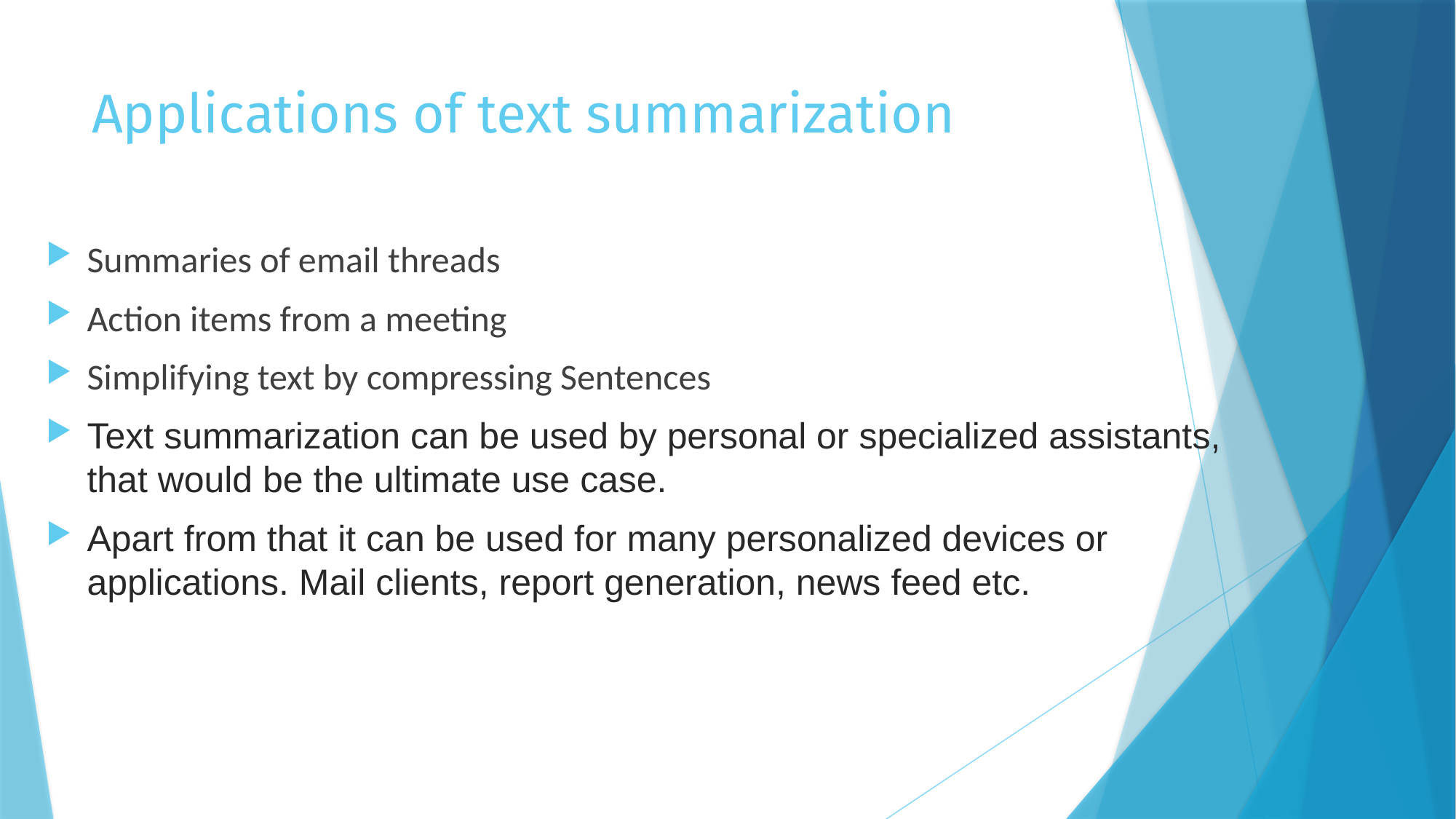

# Applications of text summarization
Summaries of email threads
Action items from a meeting
Simplifying text by compressing Sentences
Text summarization can be used by personal or specialized assistants, that would be the ultimate use case.
Apart from that it can be used for many personalized devices or applications. Mail clients, report generation, news feed etc.